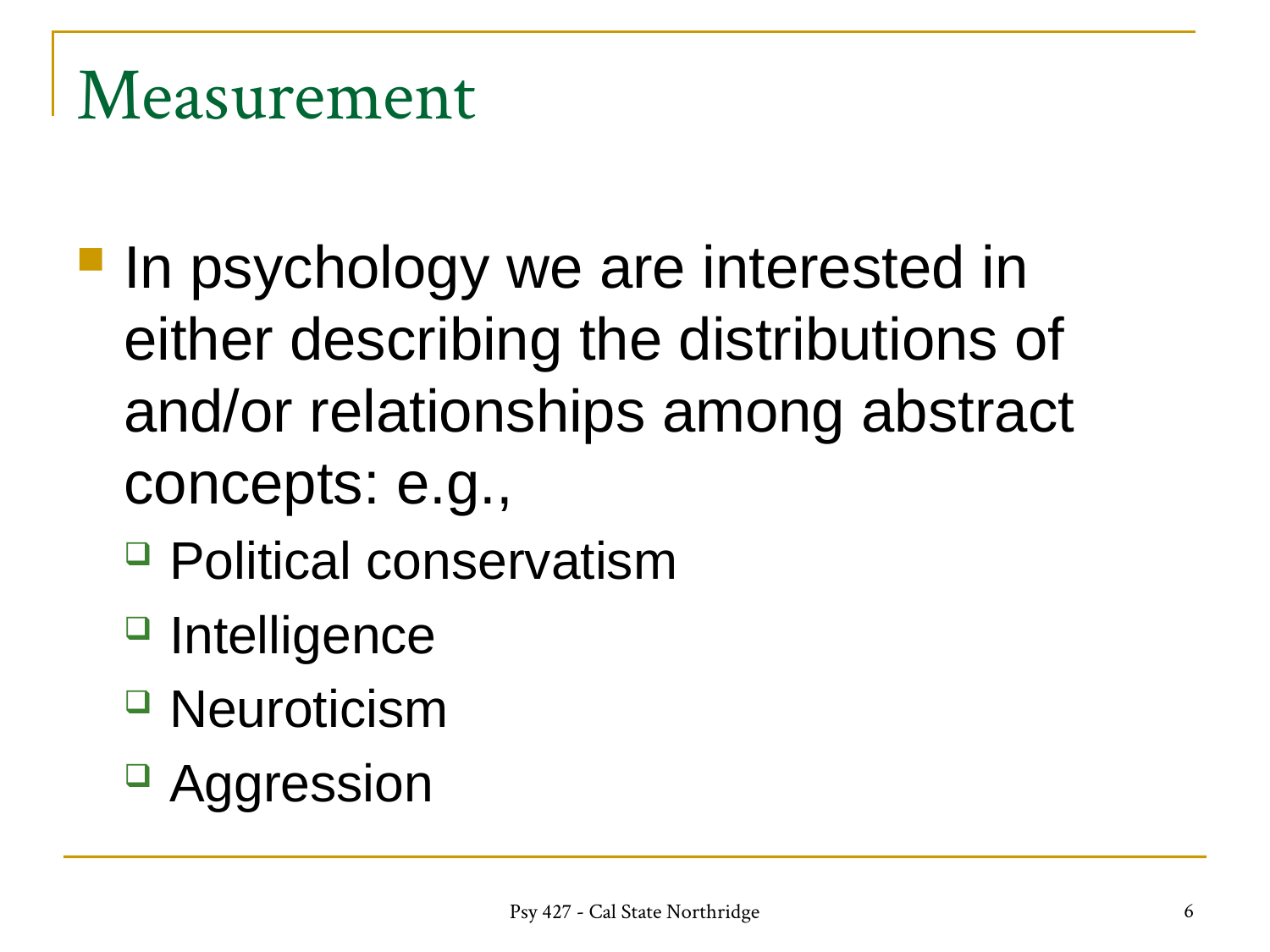

# Measurement
In psychology we are interested in either describing the distributions of and/or relationships among abstract concepts: e.g.,
Political conservatism
Intelligence
Neuroticism
Aggression
6
Psy 427 - Cal State Northridge